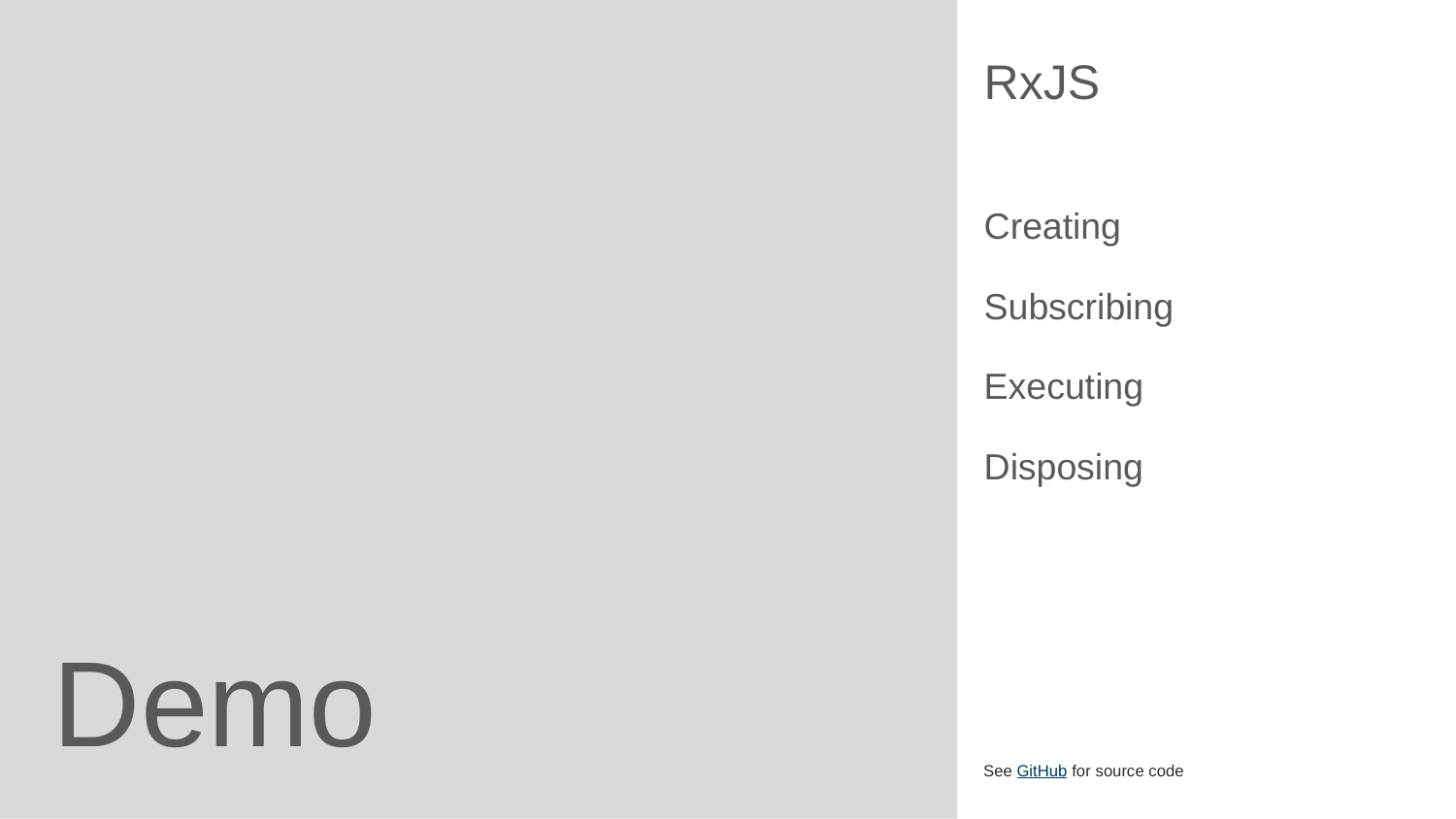

RxJS

Creating
Subscribing
Executing
Disposing
See GitHub for source code